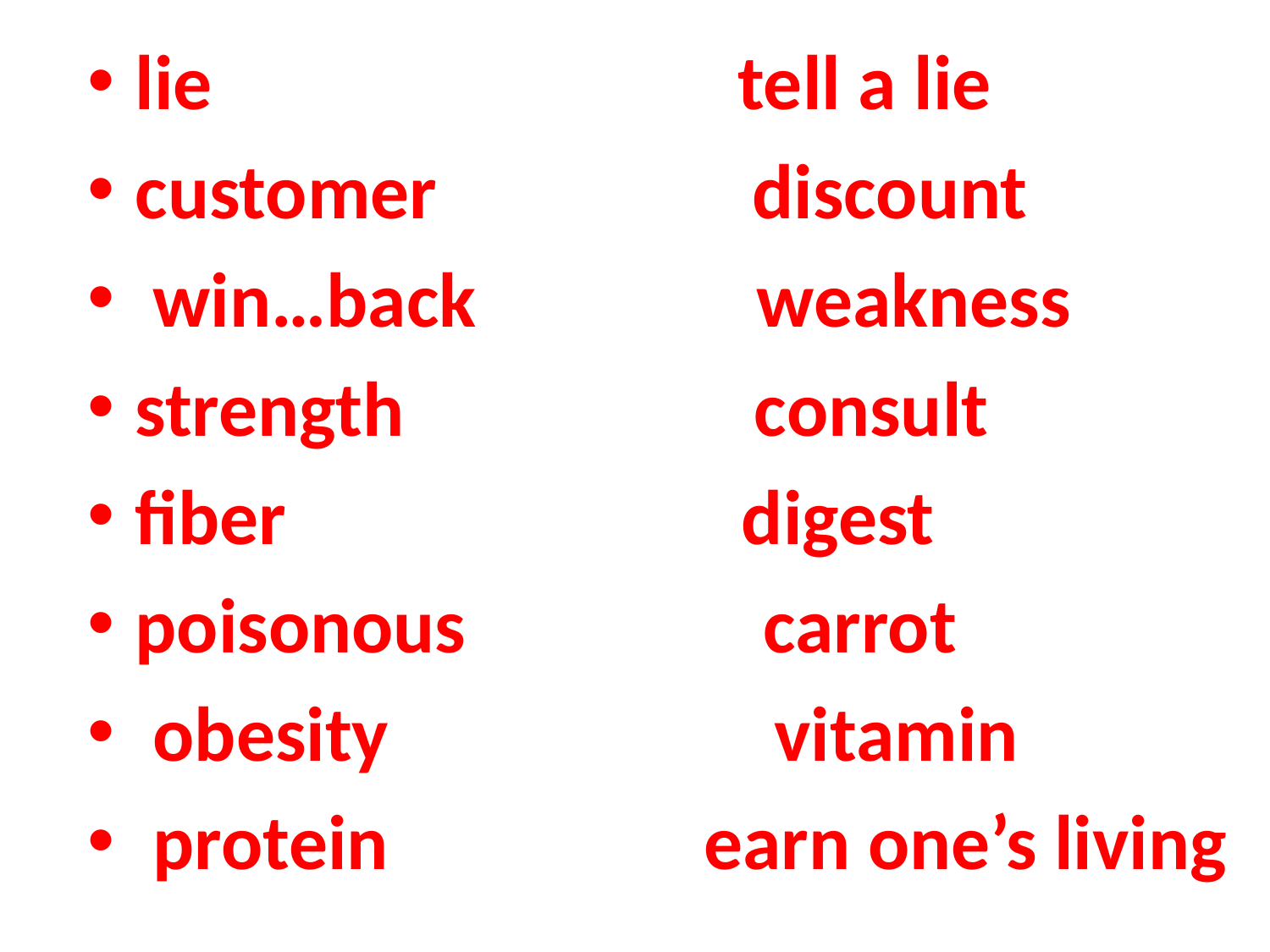

lie                              tell a lie
customer                  discount
 win…back                weakness
strength                    consult
fiber                          digest
poisonous                 carrot
 obesity                      vitamin
 protein                  earn one’s living